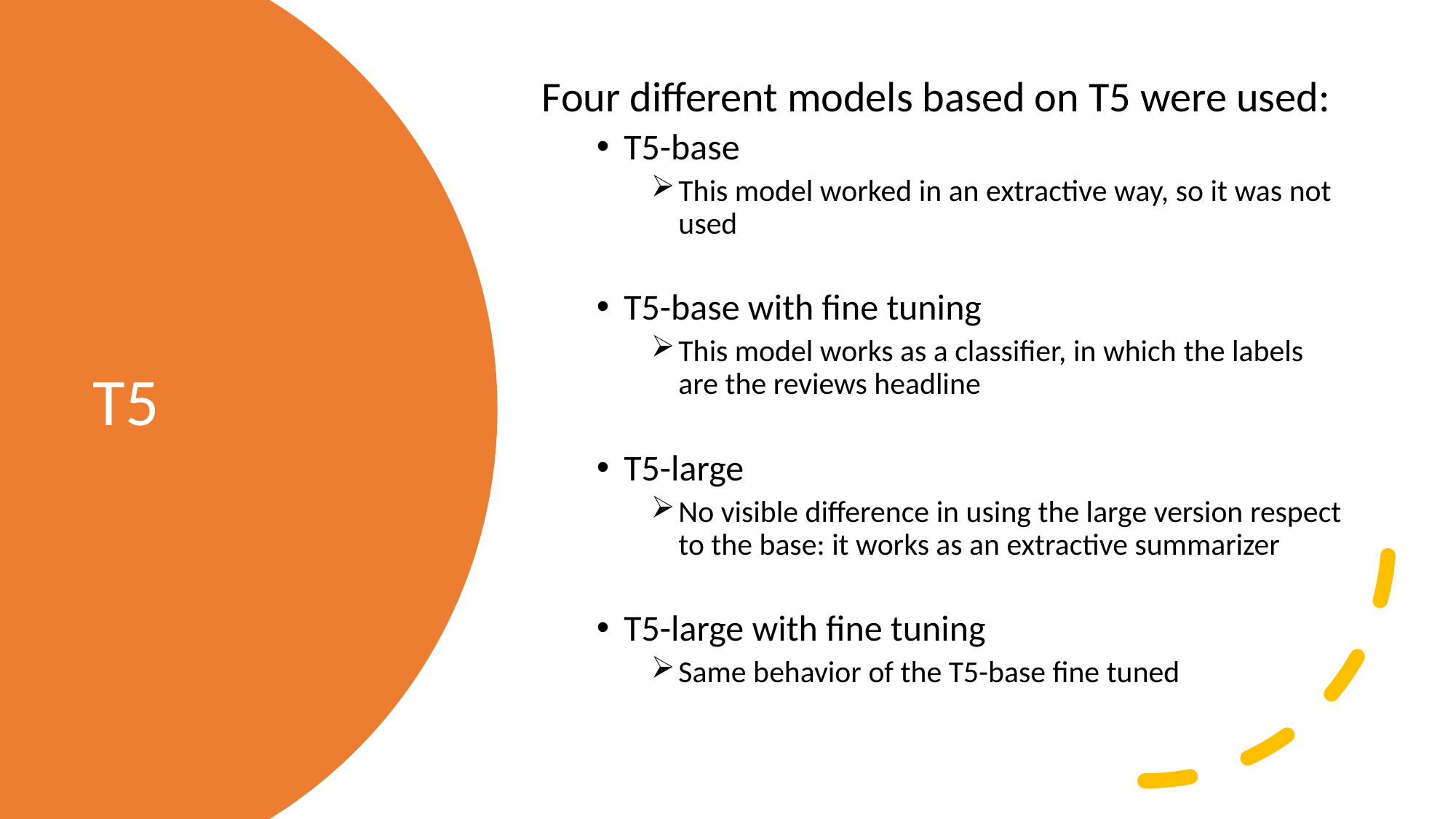

Four different models based on T5 were used:
T5-base
This model worked in an extractive way, so it was not used

T5-base with fine tuning
This model works as a classifier, in which the labels are the reviews headline

T5-large
No visible difference in using the large version respect to the base: it works as an extractive summarizer

T5-large with fine tuning
Same behavior of the T5-base fine tuned

# T5